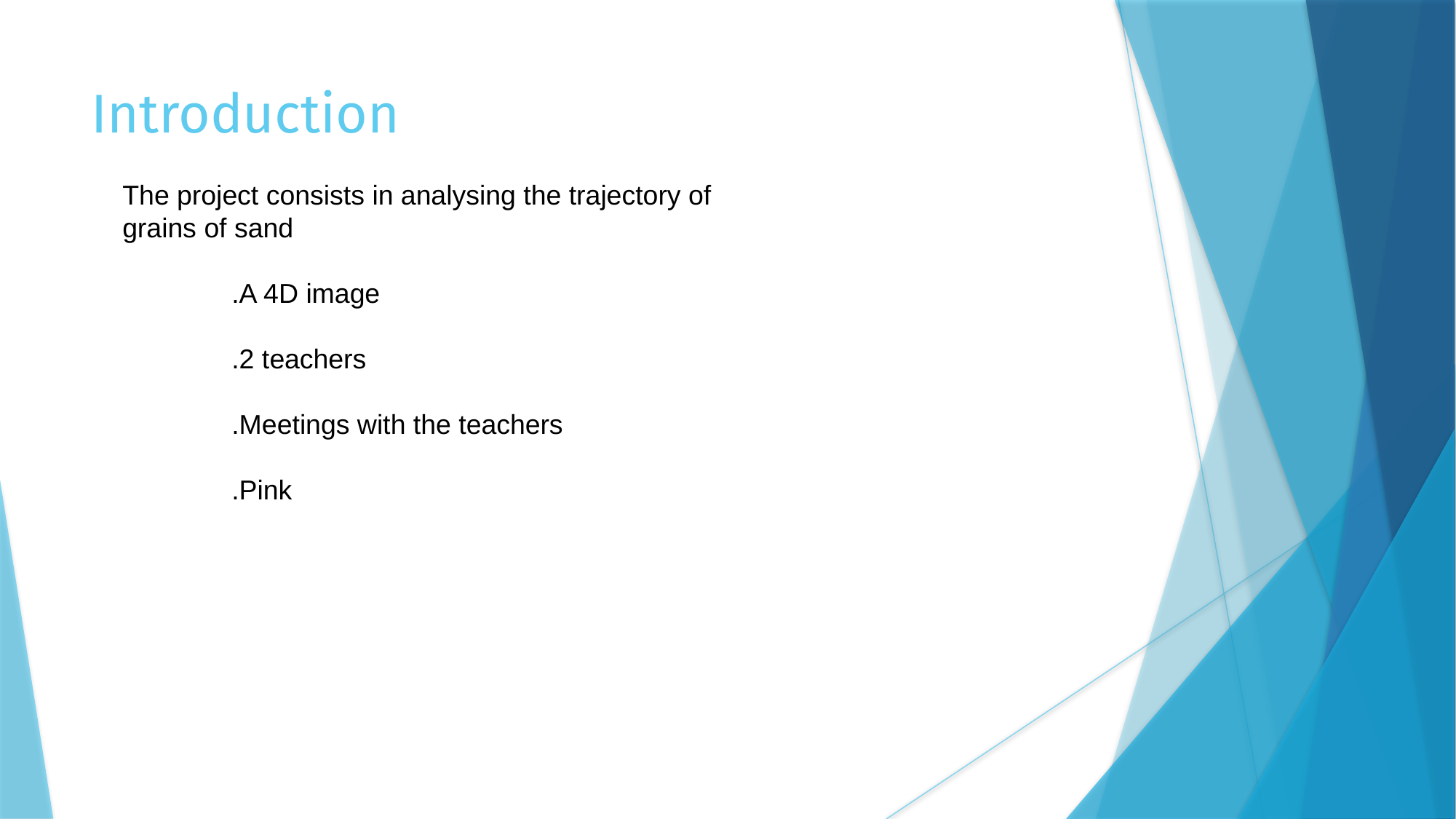

Introduction
The project consists in analysing the trajectory of grains of sand

	.A 4D image

	.2 teachers

	.Meetings with the teachers

	.Pink